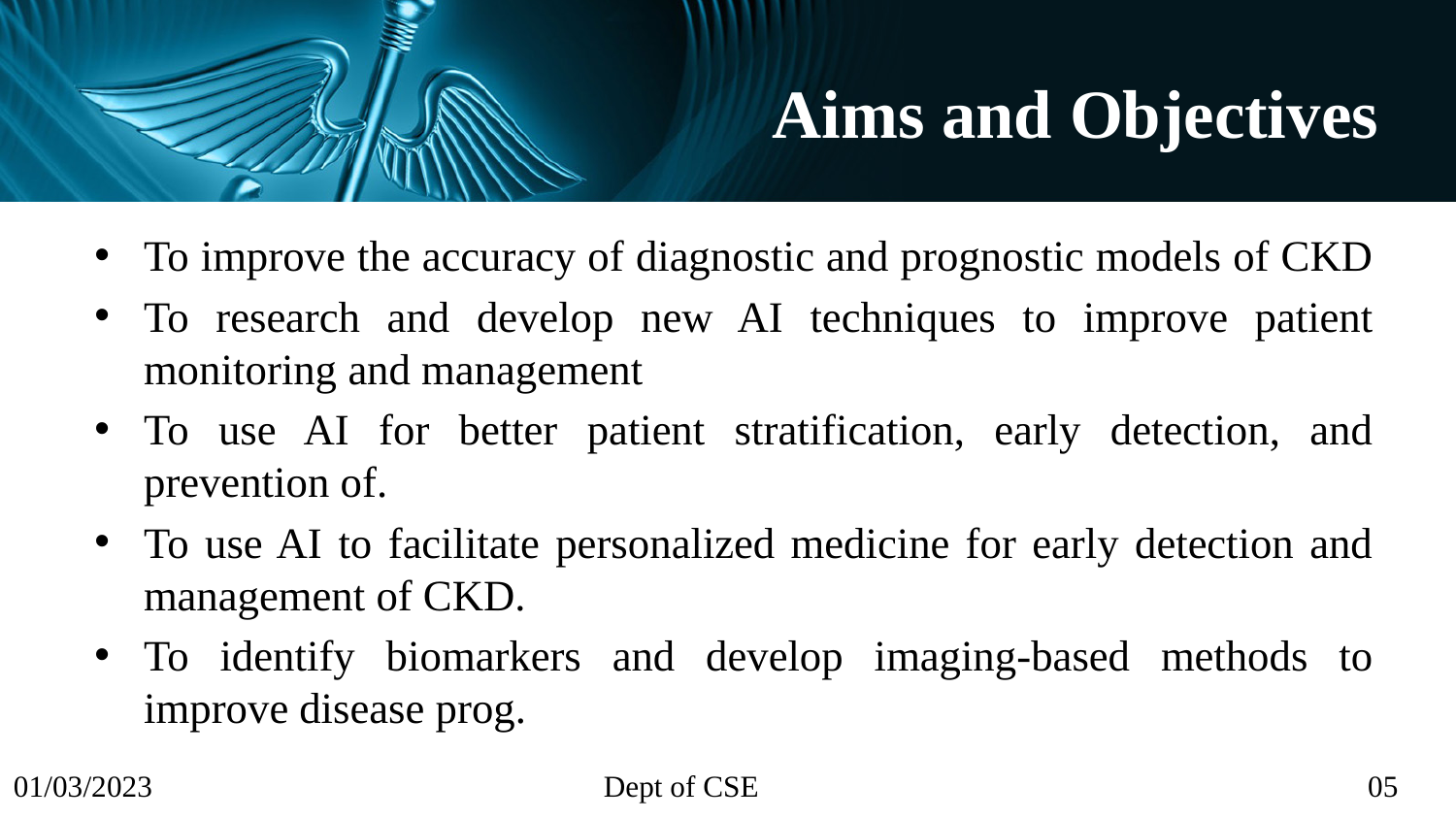

# Aims and Objectives
To improve the accuracy of diagnostic and prognostic models of CKD
To research and develop new AI techniques to improve patient monitoring and management
To use AI for better patient stratification, early detection, and prevention of.
To use AI to facilitate personalized medicine for early detection and management of CKD.
To identify biomarkers and develop imaging-based methods to improve disease prog.
01/03/2023                                                            Dept of CSE                                                                                 05